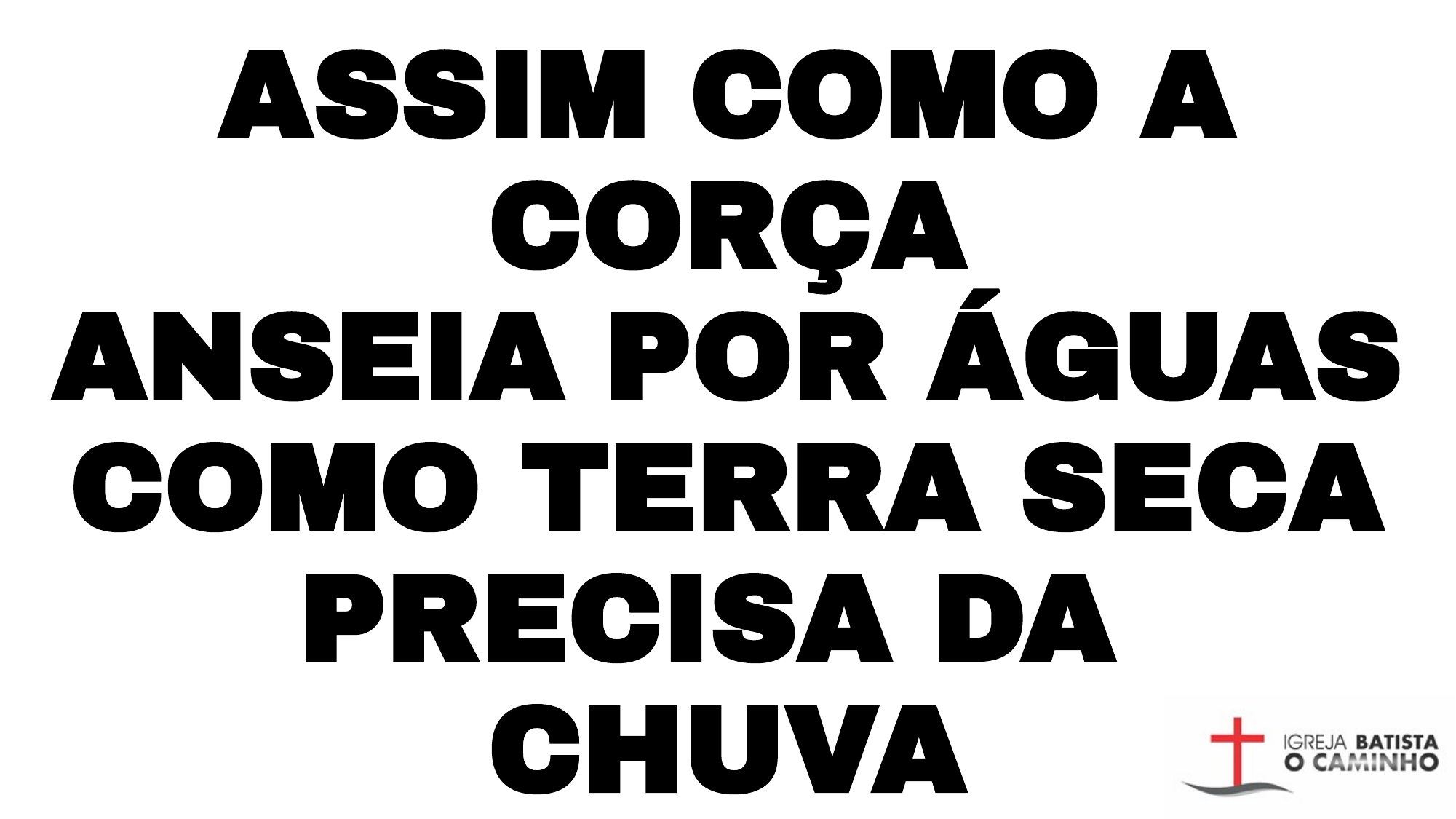

# ASSIM COMO A CORÇA ANSEIA POR ÁGUAS COMO TERRA SECA PRECISA DA CHUVA